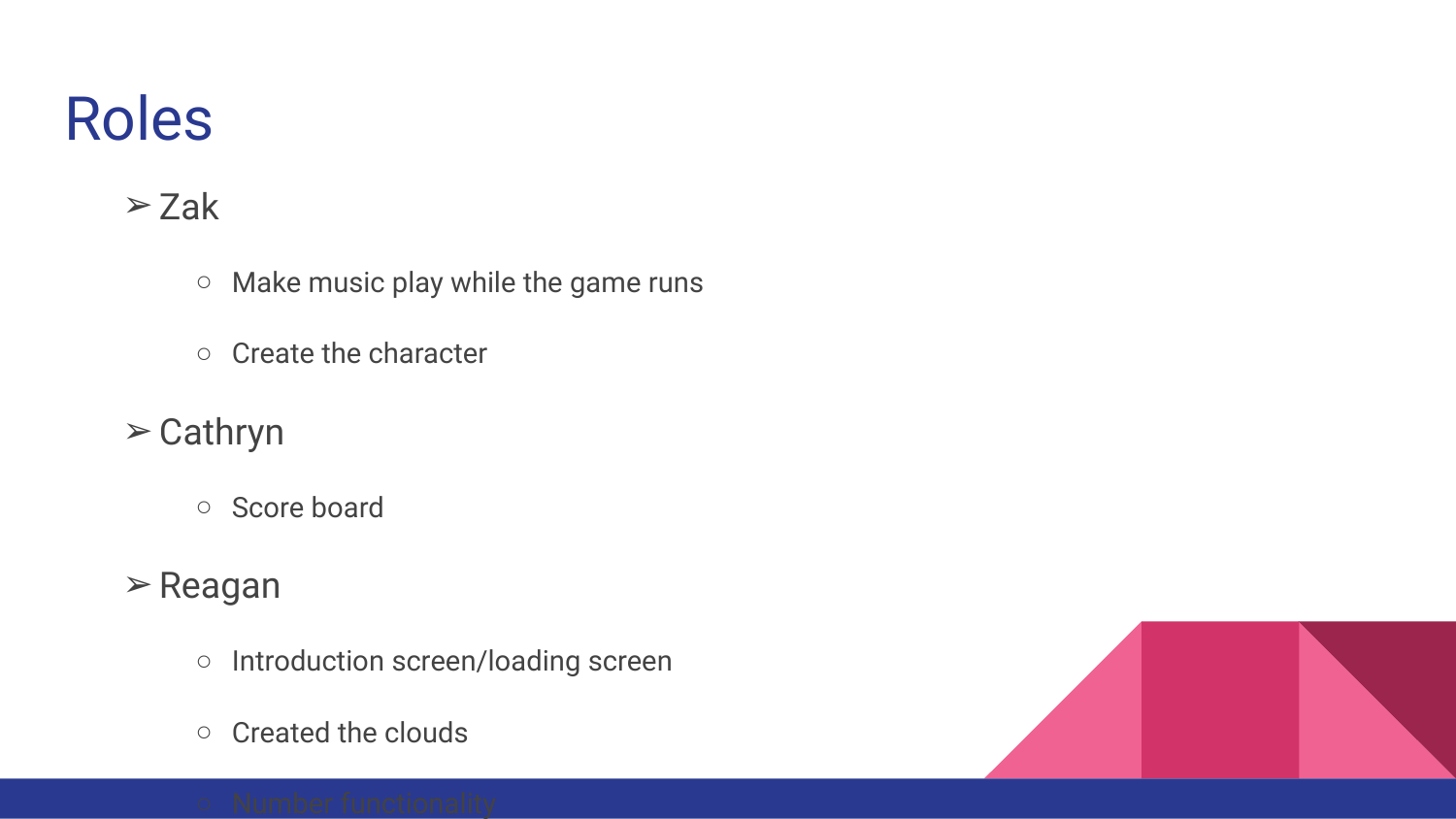

# Roles
Zak
Make music play while the game runs
Create the character
Cathryn
Score board
Reagan
Introduction screen/loading screen
Created the clouds
Number functionality
Reina
Create the clouds
Instructions screen
Random Number Generator